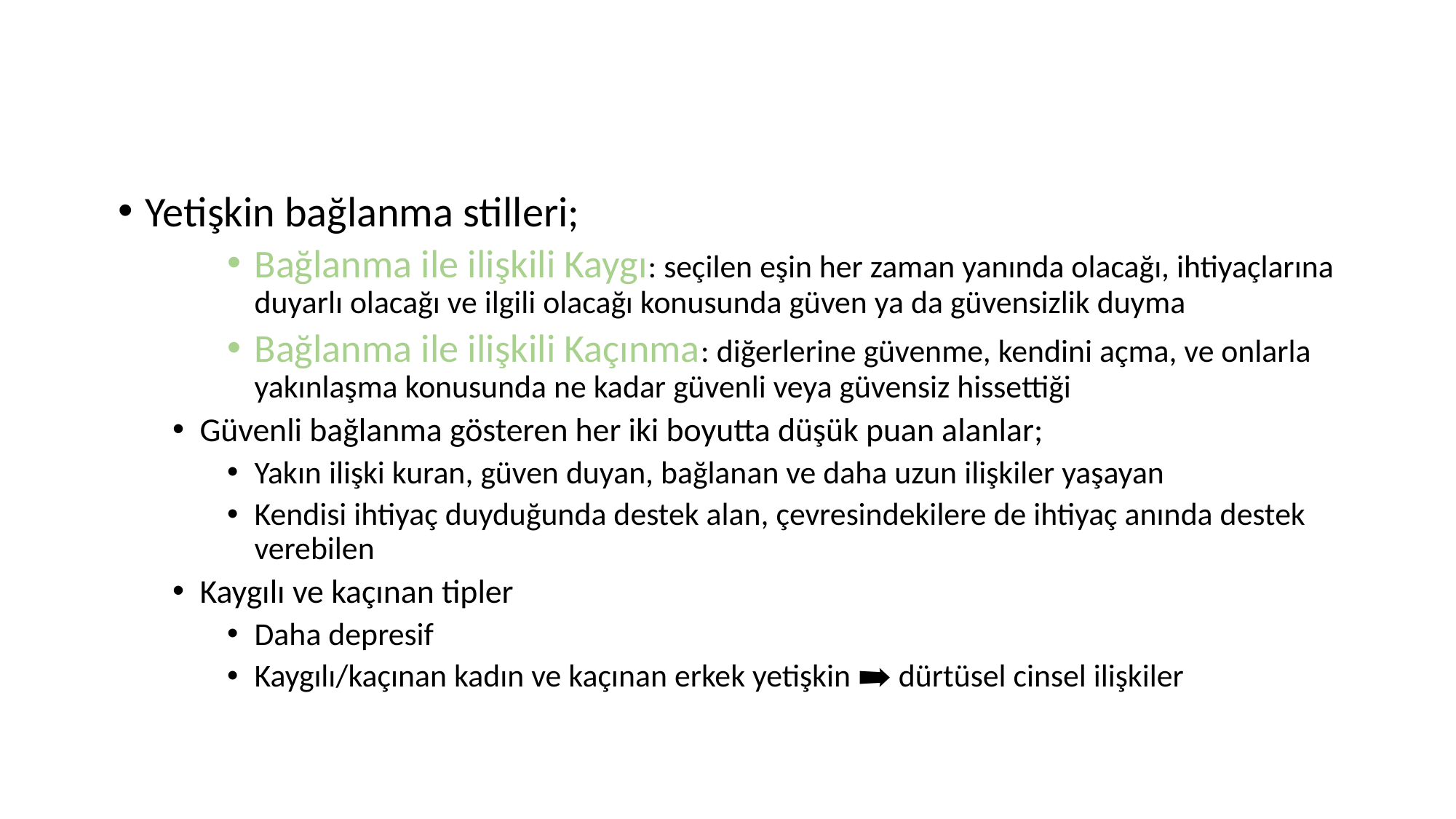

Yetişkin bağlanma stilleri;
Bağlanma ile ilişkili Kaygı: seçilen eşin her zaman yanında olacağı, ihtiyaçlarına duyarlı olacağı ve ilgili olacağı konusunda güven ya da güvensizlik duyma
Bağlanma ile ilişkili Kaçınma: diğerlerine güvenme, kendini açma, ve onlarla yakınlaşma konusunda ne kadar güvenli veya güvensiz hissettiği
Güvenli bağlanma gösteren her iki boyutta düşük puan alanlar;
Yakın ilişki kuran, güven duyan, bağlanan ve daha uzun ilişkiler yaşayan
Kendisi ihtiyaç duyduğunda destek alan, çevresindekilere de ihtiyaç anında destek verebilen
Kaygılı ve kaçınan tipler
Daha depresif
Kaygılı/kaçınan kadın ve kaçınan erkek yetişkin ➡ dürtüsel cinsel ilişkiler